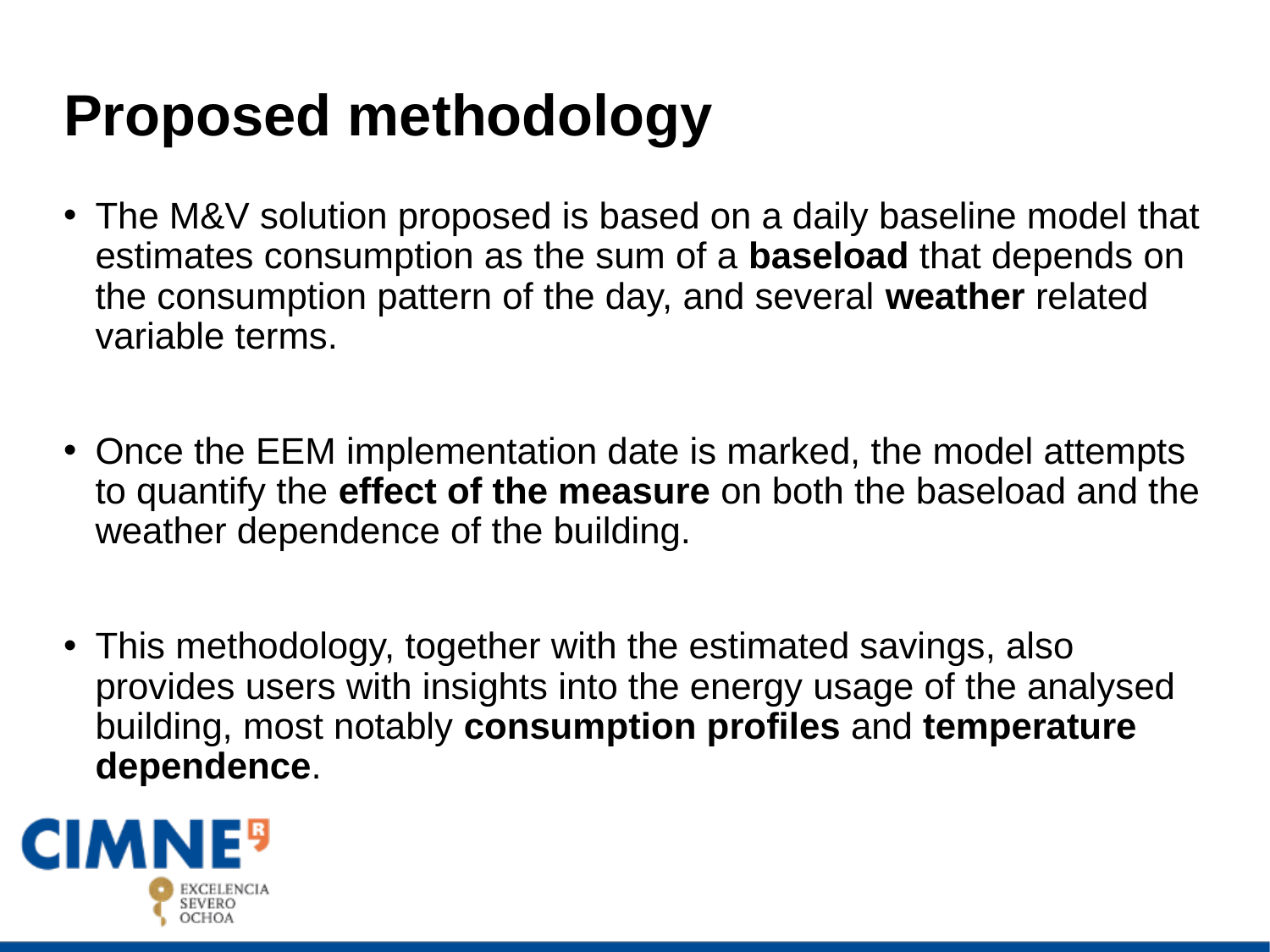

14
# Proposed methodology
The M&V solution proposed is based on a daily baseline model that estimates consumption as the sum of a baseload that depends on the consumption pattern of the day, and several weather related variable terms.

Once the EEM implementation date is marked, the model attempts to quantify the effect of the measure on both the baseload and the weather dependence of the building.

This methodology, together with the estimated savings, also provides users with insights into the energy usage of the analysed building, most notably consumption profiles and temperature dependence.